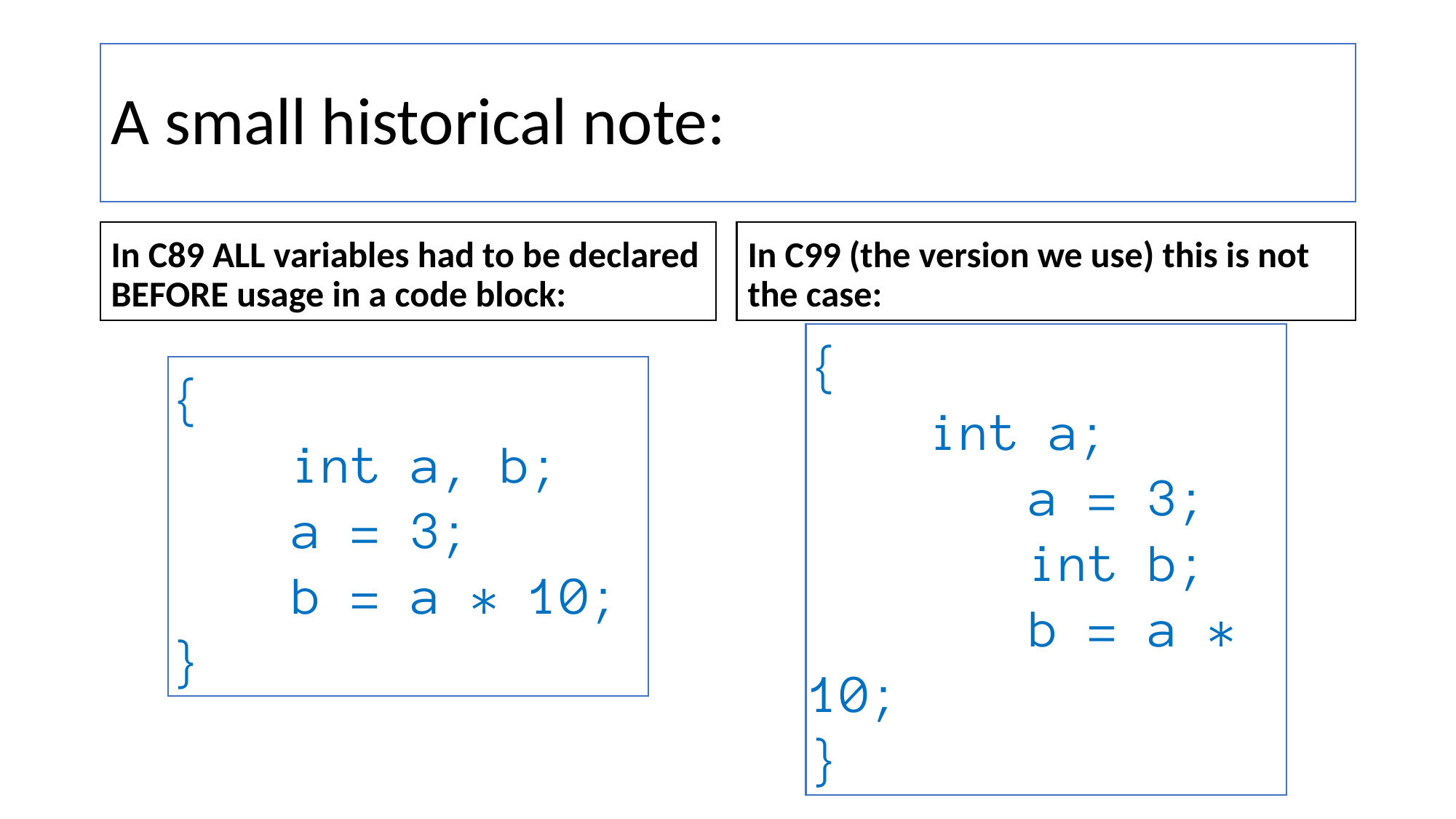

# A small historical note:
In C89 ALL variables had to be declared BEFORE usage in a code block:
In C99 (the version we use) this is not the case:
{
    int a, b;
    a = 3;
    b = a * 10;
}
{
    int a;
		a = 3;
		int b;
		b = a * 10;
}